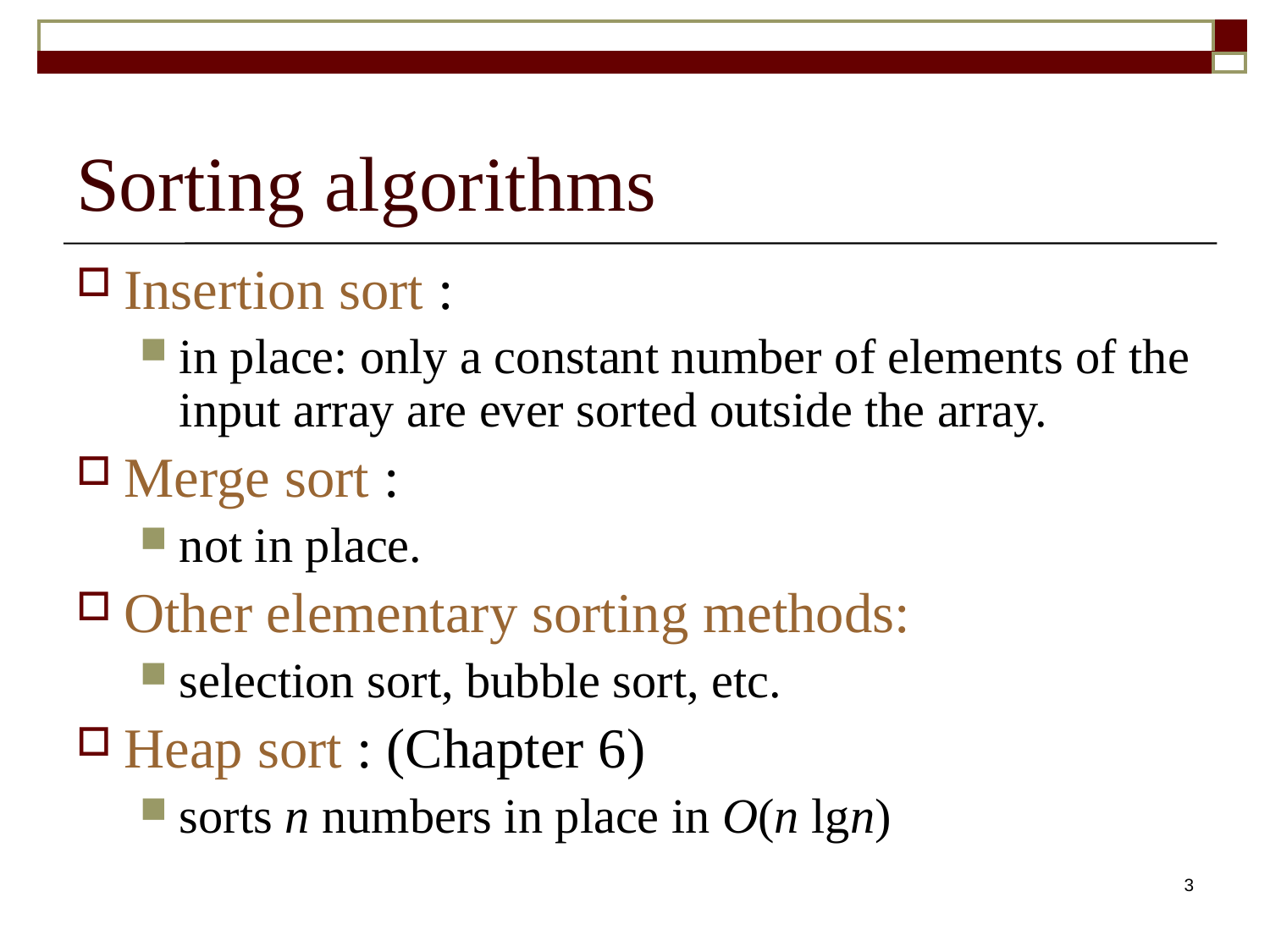

# Sorting algorithms
Insertion sort :
in place: only a constant number of elements of the input array are ever sorted outside the array.
Merge sort :
not in place.
Other elementary sorting methods:
selection sort, bubble sort, etc.
Heap sort : (Chapter 6)
sorts n numbers in place in O(n lgn)
3